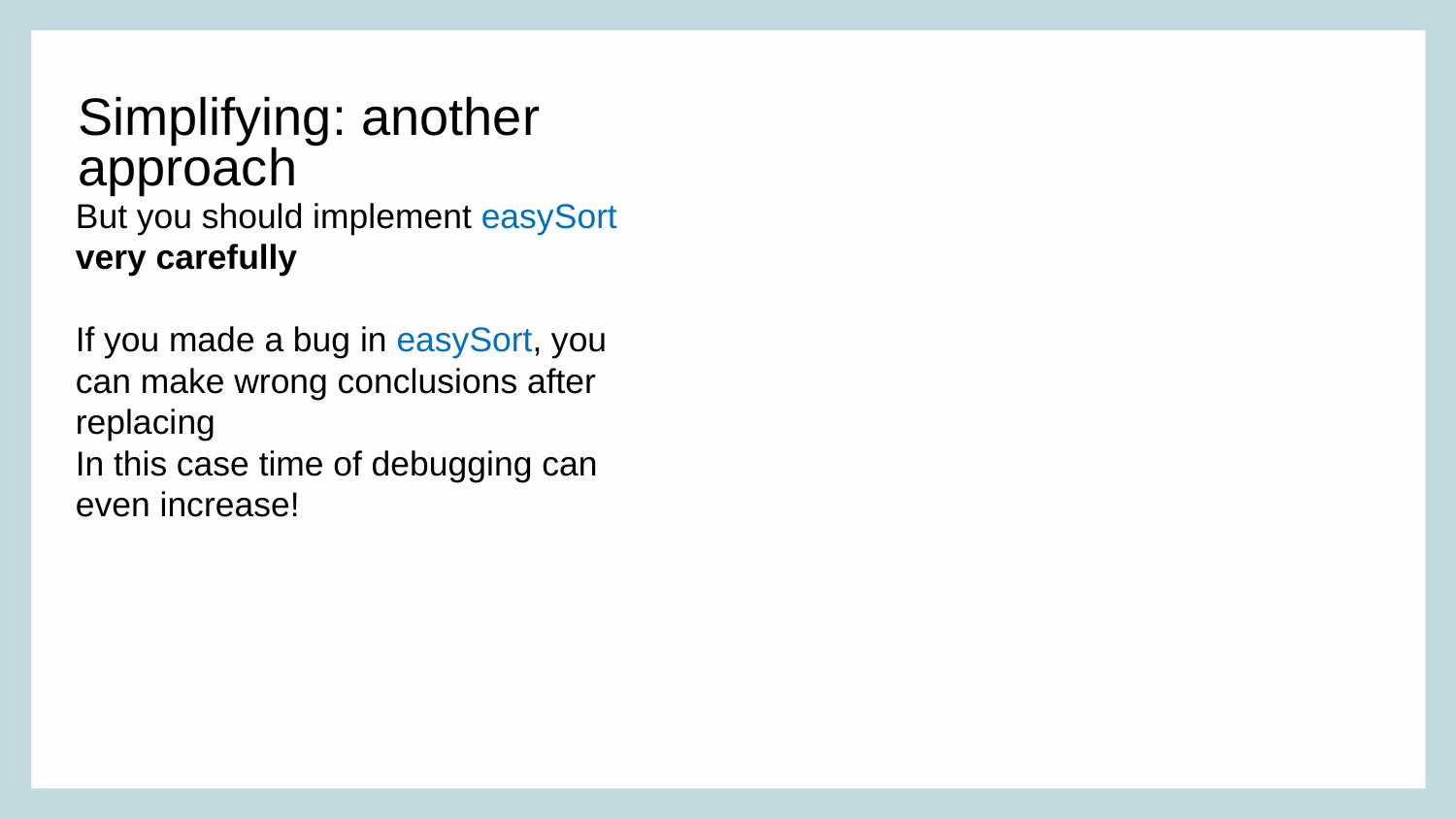

Simplifying: another approach
But you should implement easySort very carefully

If you made a bug in easySort, you can make wrong conclusions after replacing
In this case time of debugging can even increase!